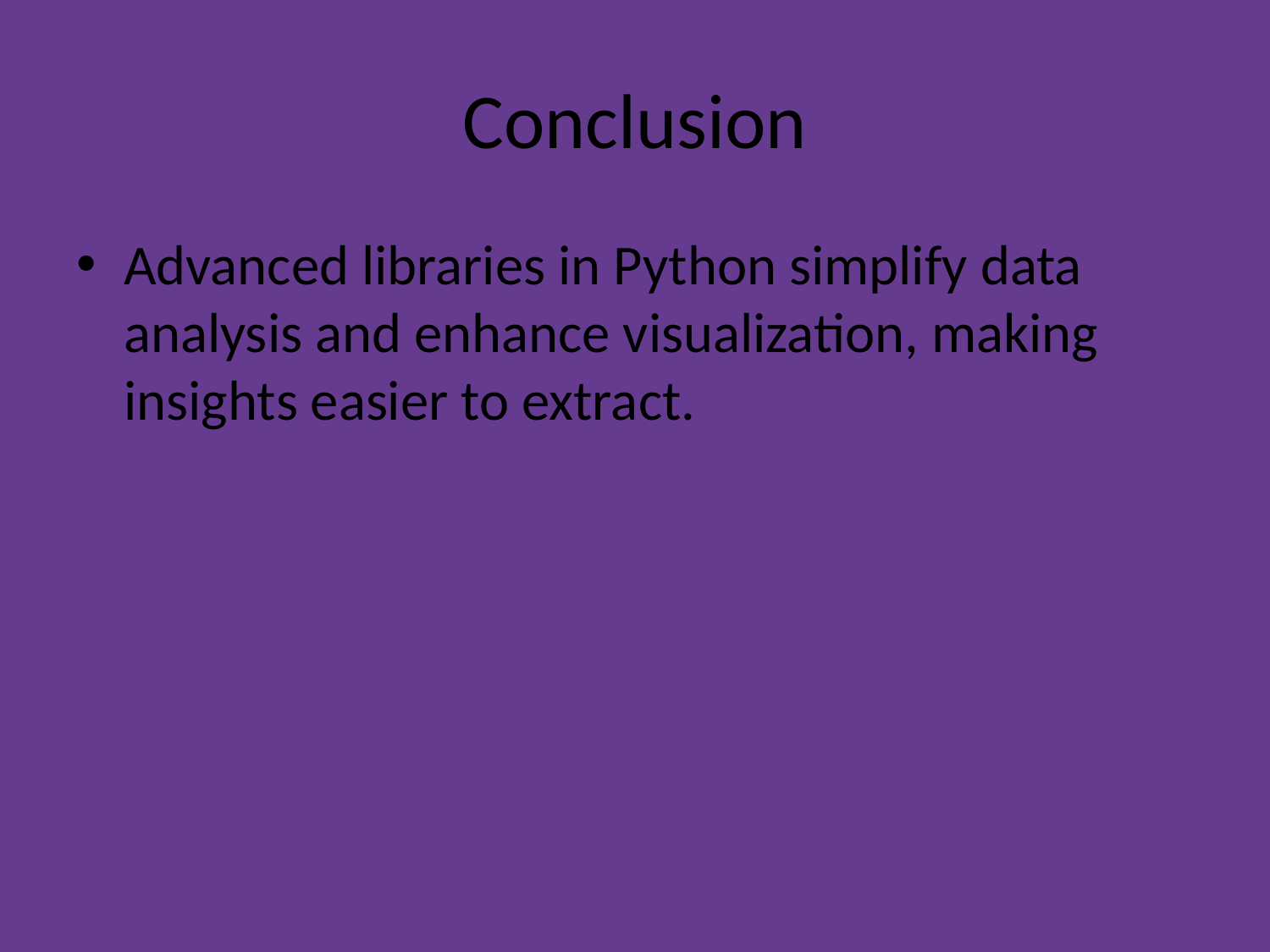

# Conclusion
Advanced libraries in Python simplify data analysis and enhance visualization, making insights easier to extract.